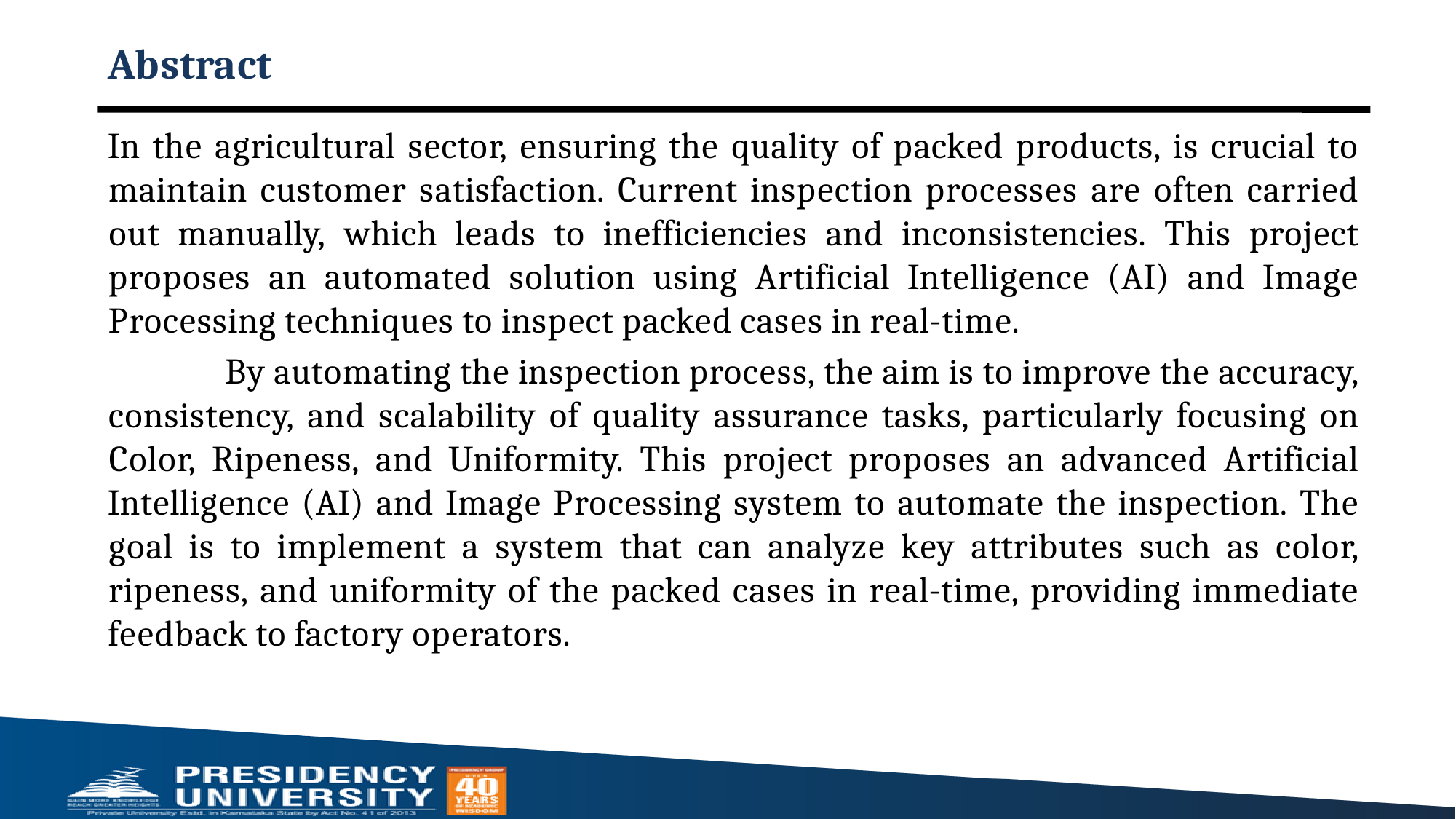

# Abstract
In the agricultural sector, ensuring the quality of packed products, is crucial to maintain customer satisfaction. Current inspection processes are often carried out manually, which leads to inefficiencies and inconsistencies. This project proposes an automated solution using Artificial Intelligence (AI) and Image Processing techniques to inspect packed cases in real-time.
              By automating the inspection process, the aim is to improve the accuracy, consistency, and scalability of quality assurance tasks, particularly focusing on Color, Ripeness, and Uniformity. This project proposes an advanced Artificial Intelligence (AI) and Image Processing system to automate the inspection. The goal is to implement a system that can analyze key attributes such as color, ripeness, and uniformity of the packed cases in real-time, providing immediate feedback to factory operators.